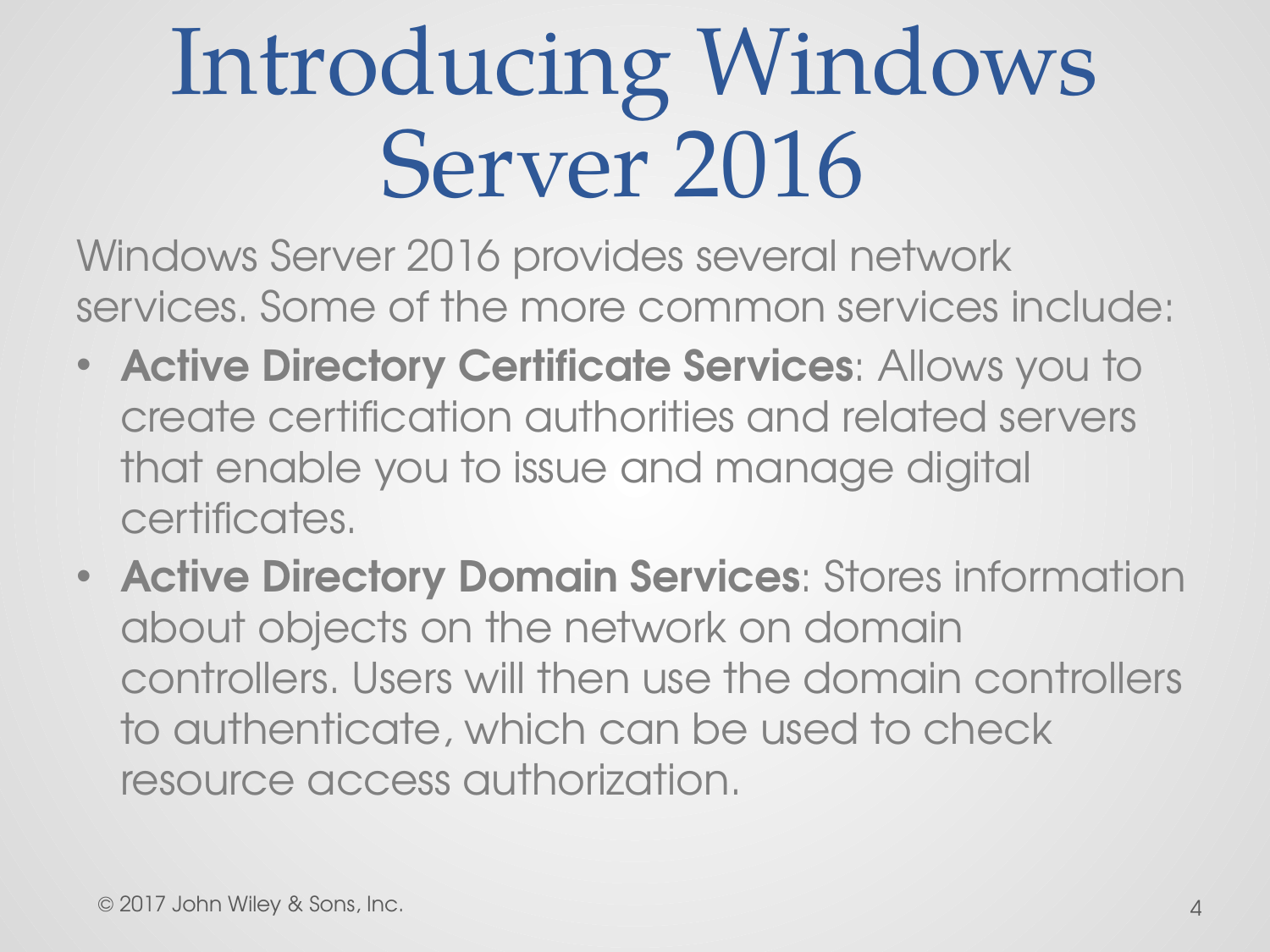

# Introducing Windows Server 2016
Windows Server 2016 provides several network services. Some of the more common services include:
Active Directory Certificate Services: Allows you to create certification authorities and related servers that enable you to issue and manage digital certificates.
Active Directory Domain Services: Stores information about objects on the network on domain controllers. Users will then use the domain controllers to authenticate, which can be used to check resource access authorization.
© 2017 John Wiley & Sons, Inc.
4